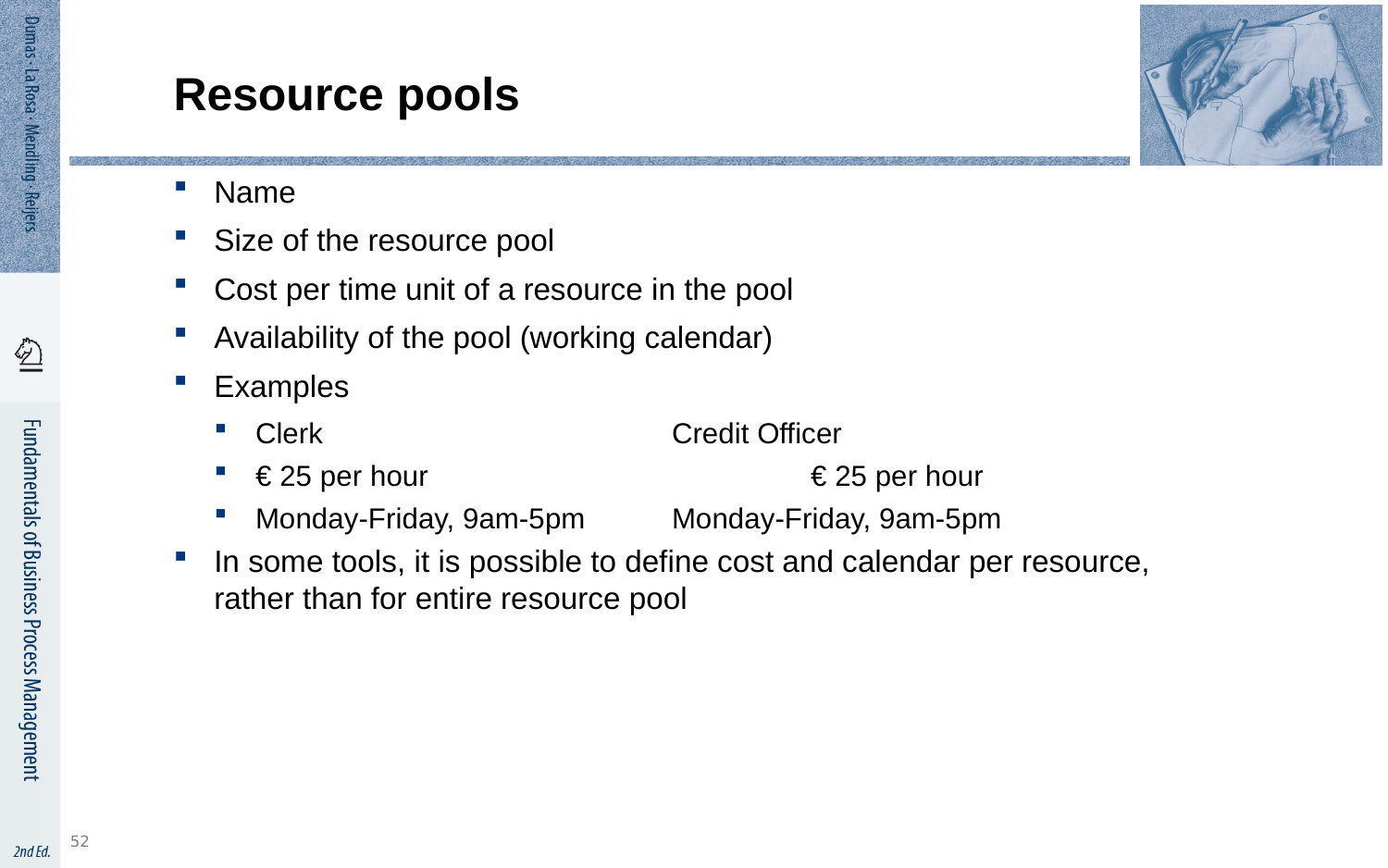

52
# Resource pools
Name
Size of the resource pool
Cost per time unit of a resource in the pool
Availability of the pool (working calendar)
Examples
Clerk			Credit Officer
€ 25 per hour			€ 25 per hour
Monday-Friday, 9am-5pm	Monday-Friday, 9am-5pm
In some tools, it is possible to define cost and calendar per resource, rather than for entire resource pool